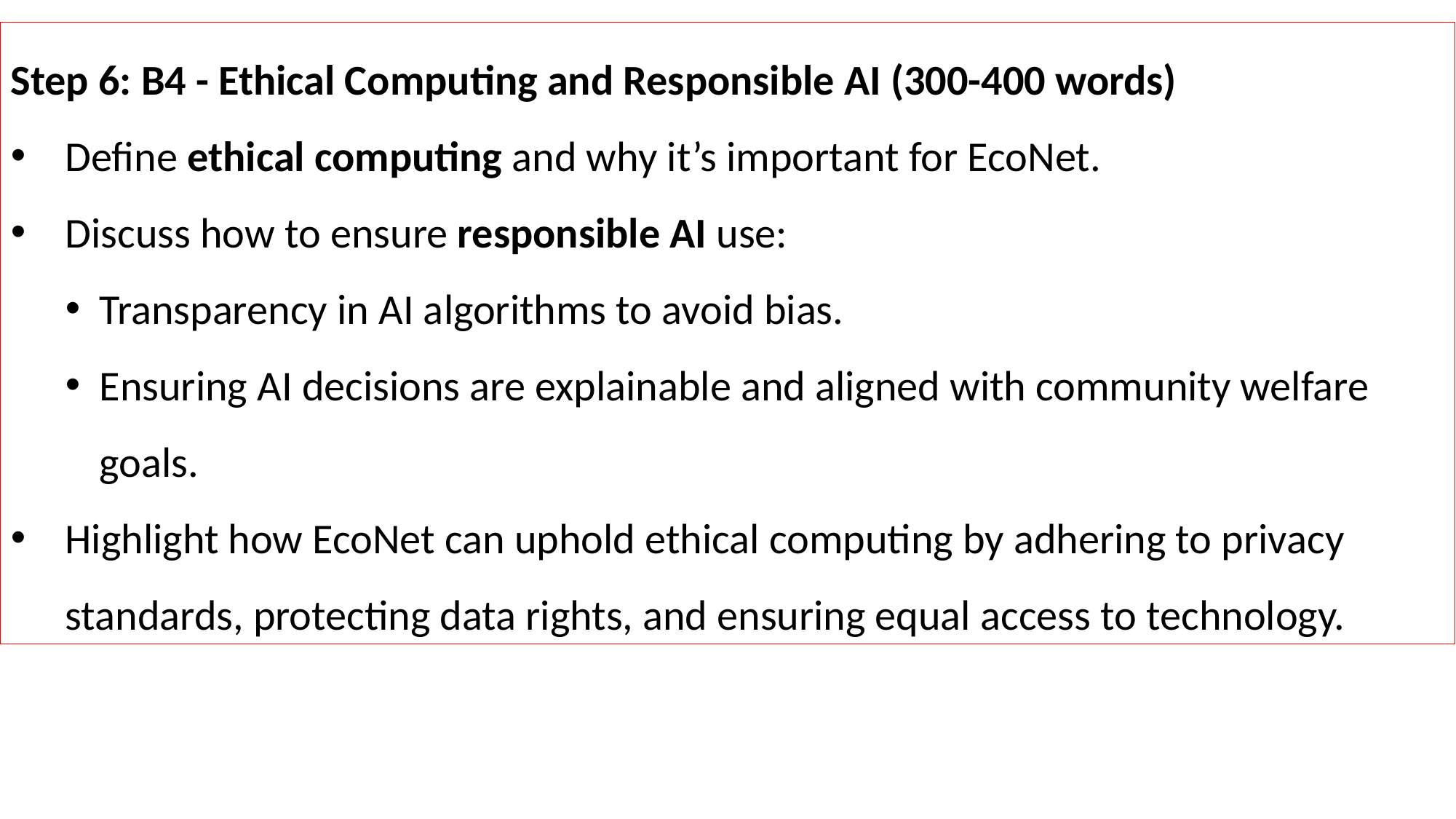

Step 6: B4 - Ethical Computing and Responsible AI (300-400 words)
Define ethical computing and why it’s important for EcoNet.
Discuss how to ensure responsible AI use:
Transparency in AI algorithms to avoid bias.
Ensuring AI decisions are explainable and aligned with community welfare goals.
Highlight how EcoNet can uphold ethical computing by adhering to privacy standards, protecting data rights, and ensuring equal access to technology.